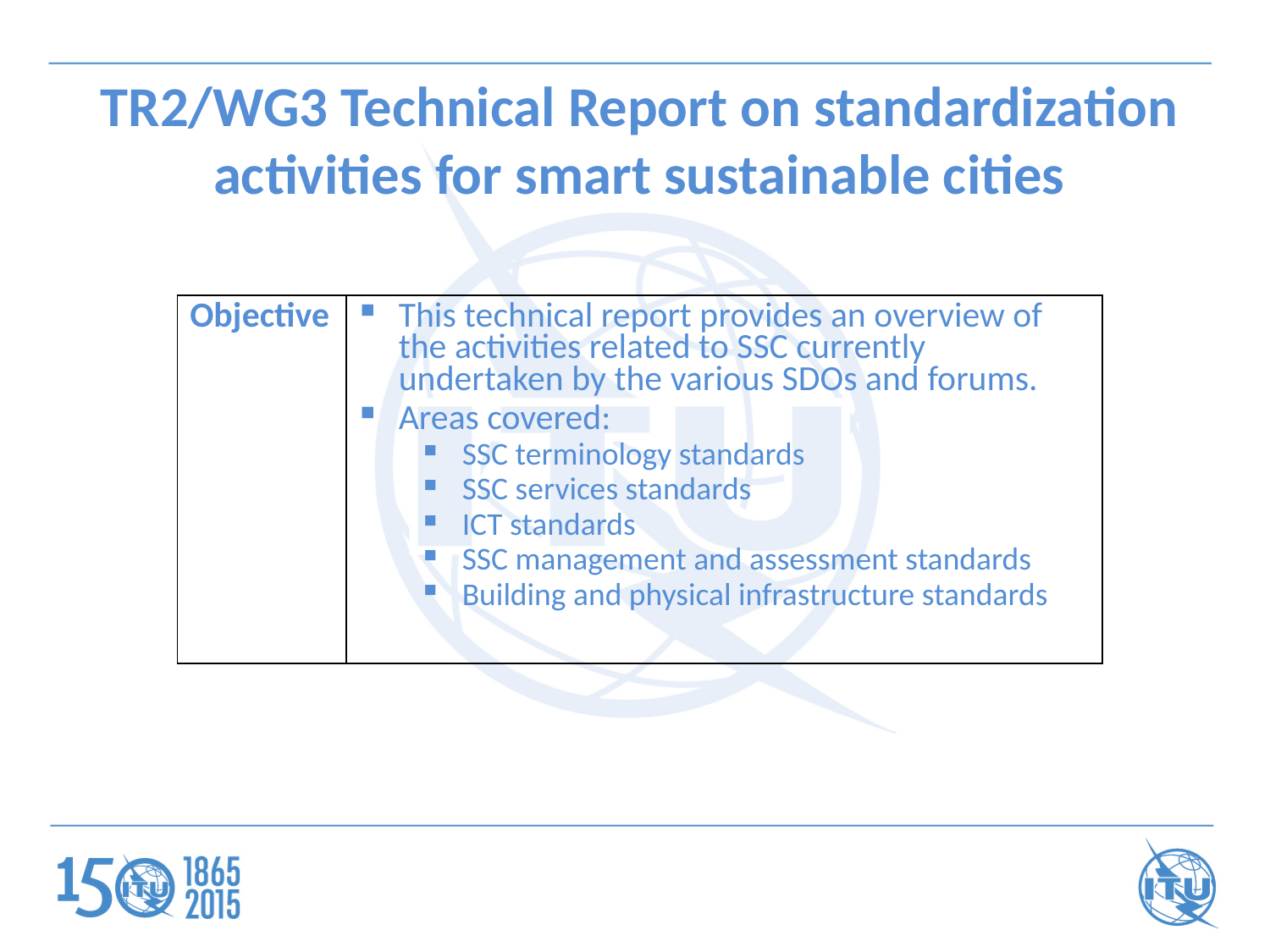

TR2/WG3 Technical Report on standardization activities for smart sustainable cities
| Objective | This technical report provides an overview of the activities related to SSC currently undertaken by the various SDOs and forums. Areas covered: SSC terminology standards SSC services standards ICT standards SSC management and assessment standards Building and physical infrastructure standards |
| --- | --- |